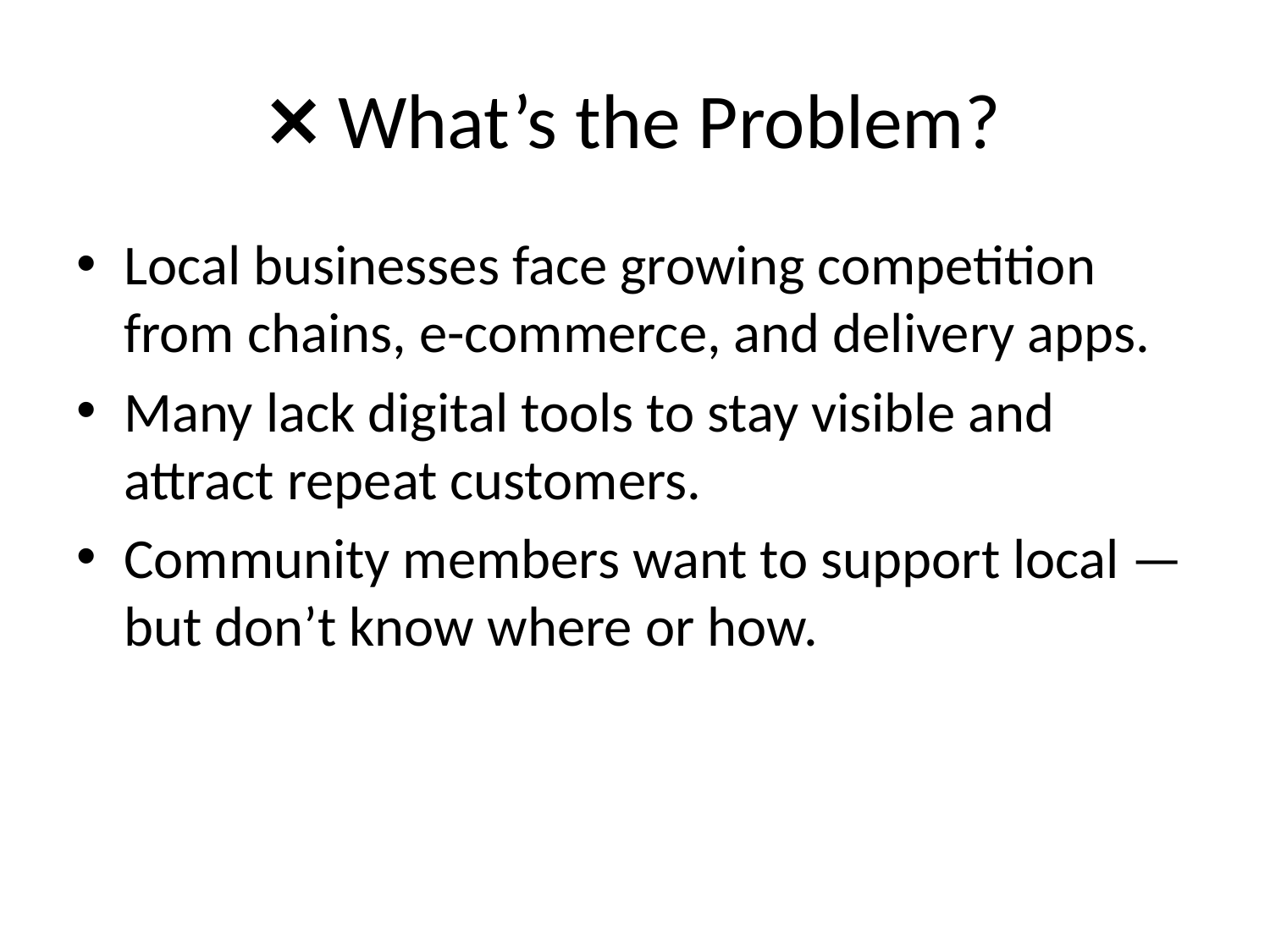

# ❌ What’s the Problem?
Local businesses face growing competition from chains, e-commerce, and delivery apps.
Many lack digital tools to stay visible and attract repeat customers.
Community members want to support local — but don’t know where or how.